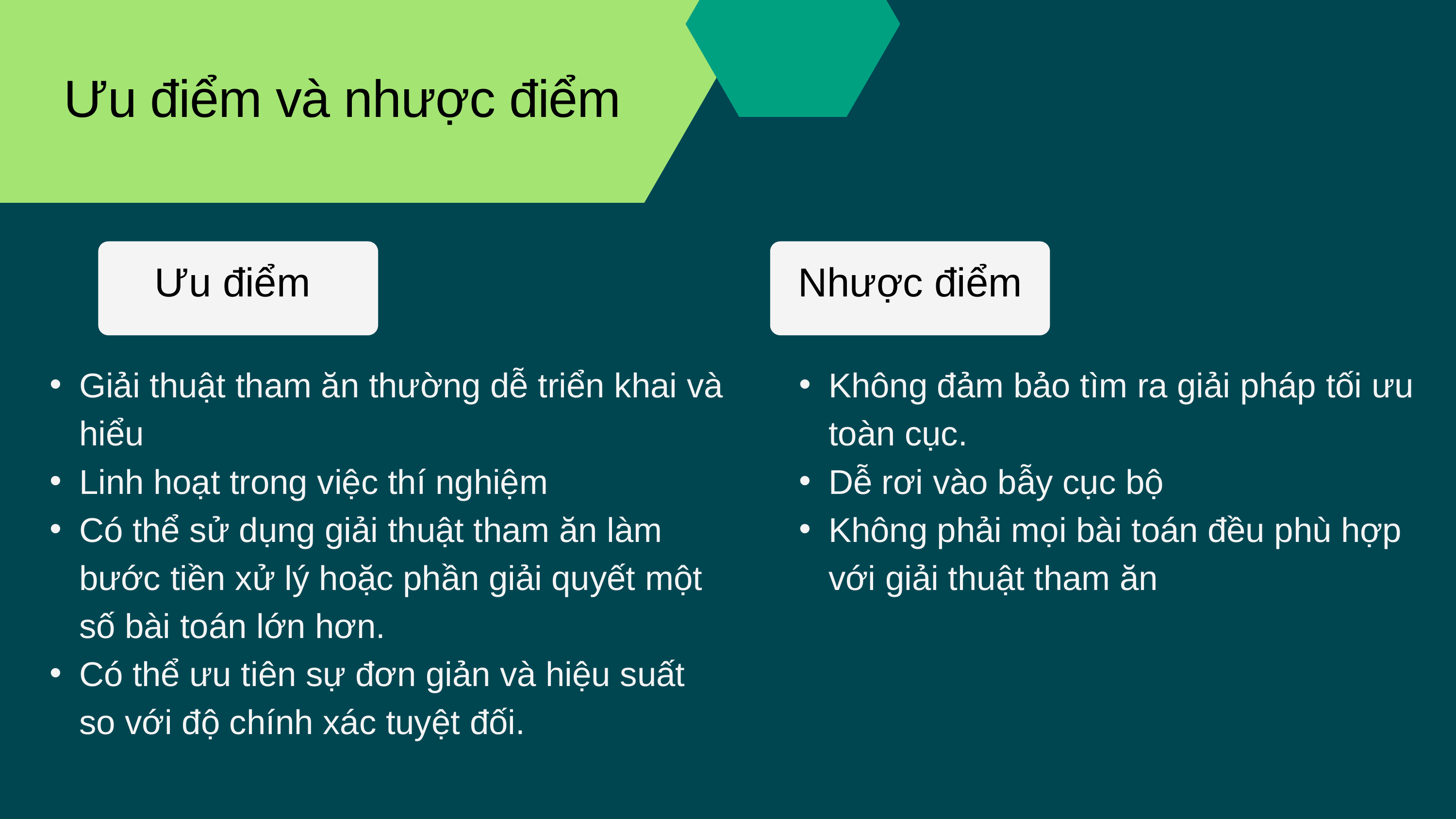

Ưu điểm và nhược điểm

Ưu điểm

Nhược điểm
Giải thuật tham ăn thường dễ triển khai và hiểu
Linh hoạt trong việc thí nghiệm
Có thể sử dụng giải thuật tham ăn làm bước tiền xử lý hoặc phần giải quyết một số bài toán lớn hơn.
Có thể ưu tiên sự đơn giản và hiệu suất so với độ chính xác tuyệt đối.

Không đảm bảo tìm ra giải pháp tối ưu toàn cục.
Dễ rơi vào bẫy cục bộ
Không phải mọi bài toán đều phù hợp với giải thuật tham ăn